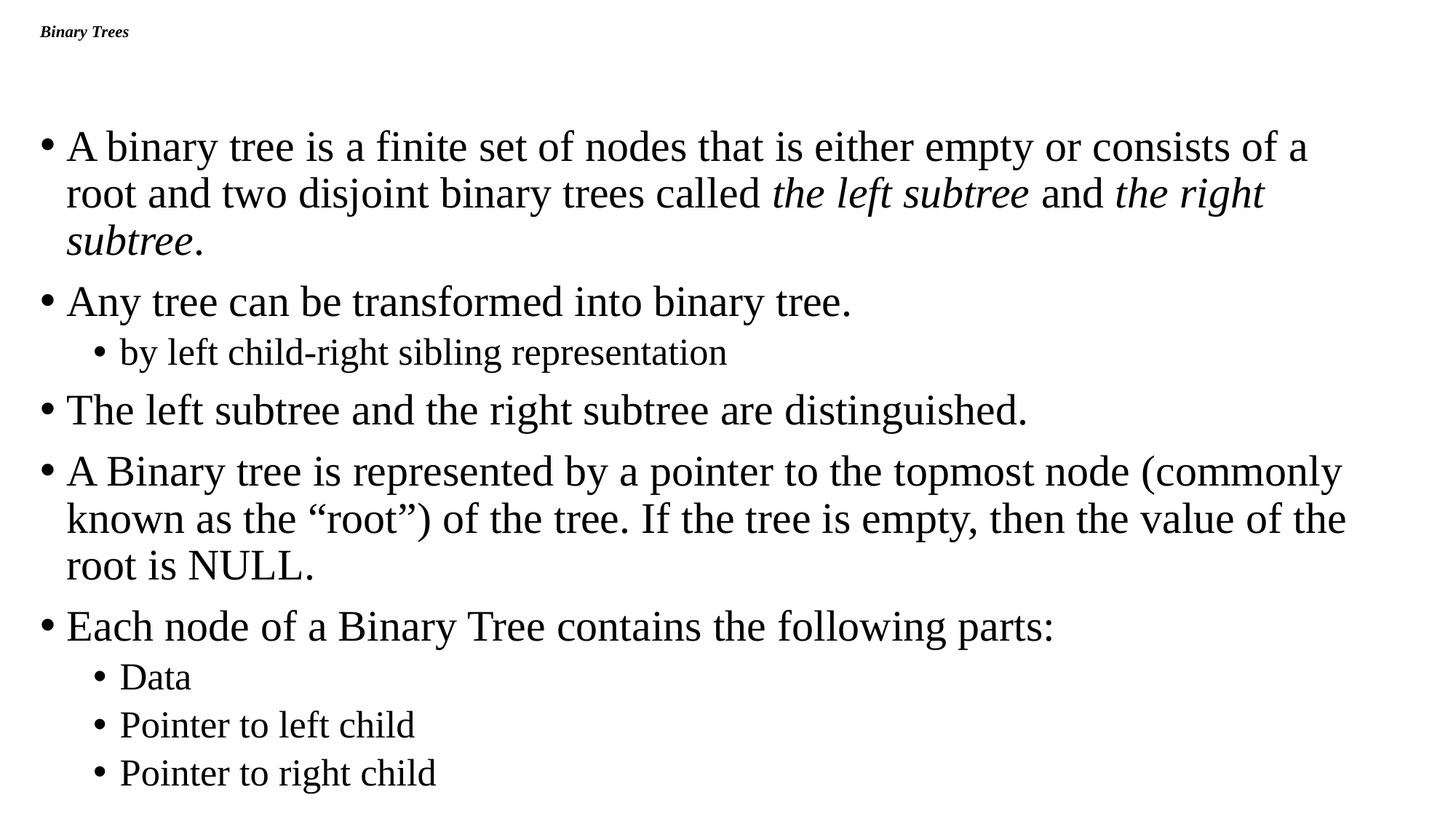

# Binary Trees
A binary tree is a finite set of nodes that is either empty or consists of a root and two disjoint binary trees called the left subtree and the right subtree.
Any tree can be transformed into binary tree.
by left child-right sibling representation
The left subtree and the right subtree are distinguished.
A Binary tree is represented by a pointer to the topmost node (commonly known as the “root”) of the tree. If the tree is empty, then the value of the root is NULL.
Each node of a Binary Tree contains the following parts:
Data
Pointer to left child
Pointer to right child